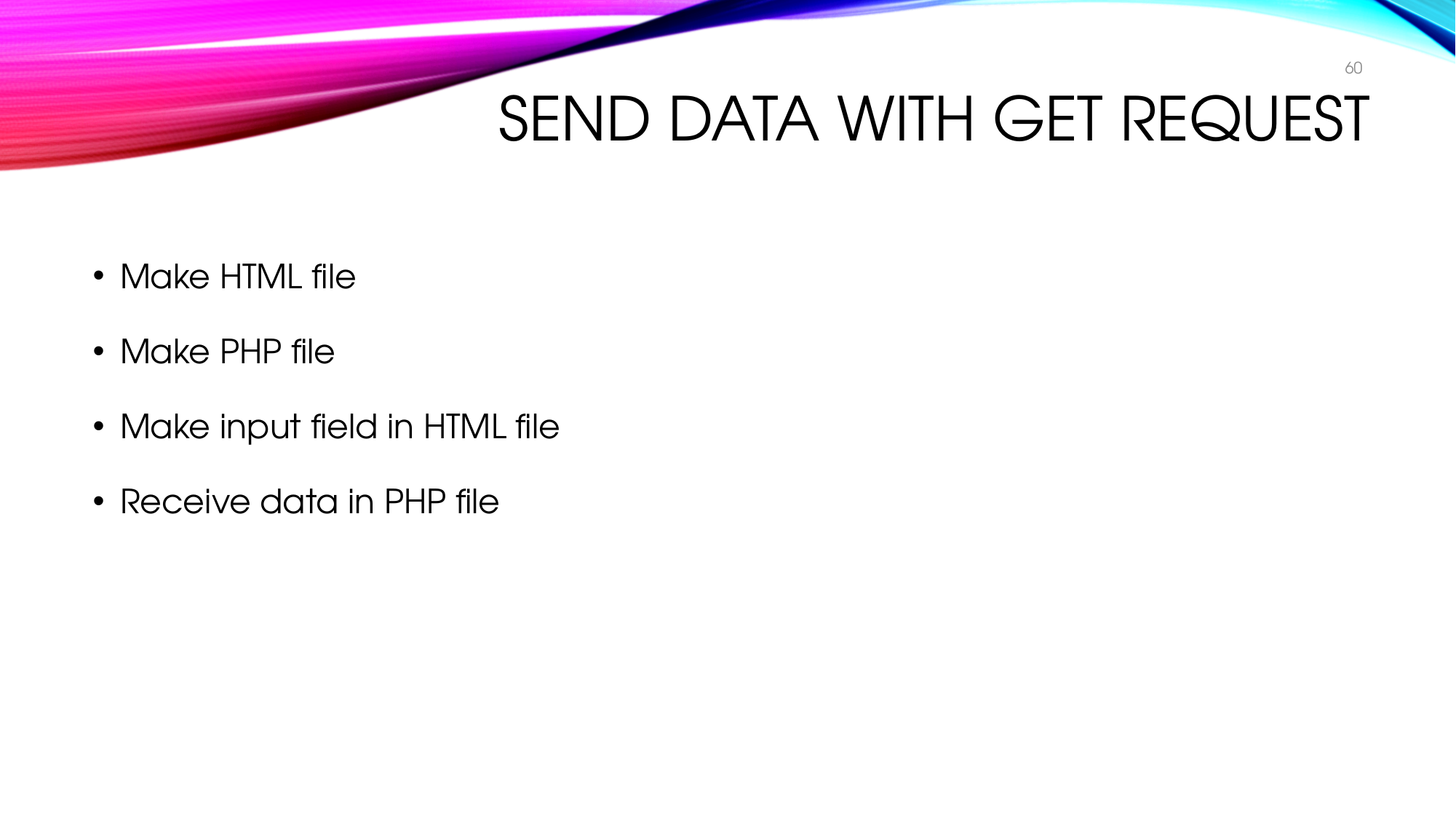

60
# Send data with GET Request

Make HTML file
Make PHP file
Make input field in HTML file
Receive data in PHP file